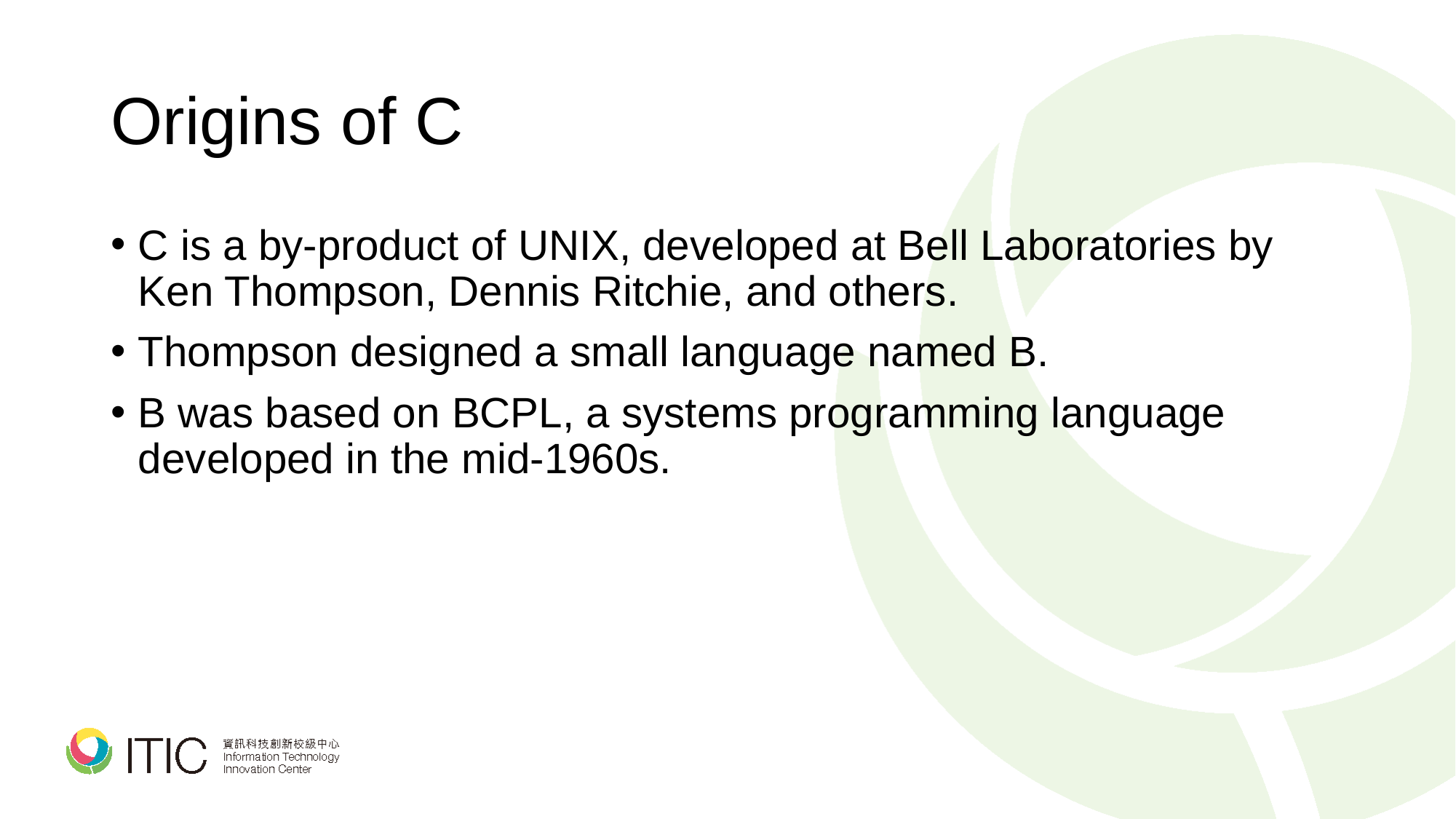

# Origins of C
C is a by-product of UNIX, developed at Bell Laboratories by Ken Thompson, Dennis Ritchie, and others.
Thompson designed a small language named B.
B was based on BCPL, a systems programming language developed in the mid-1960s.